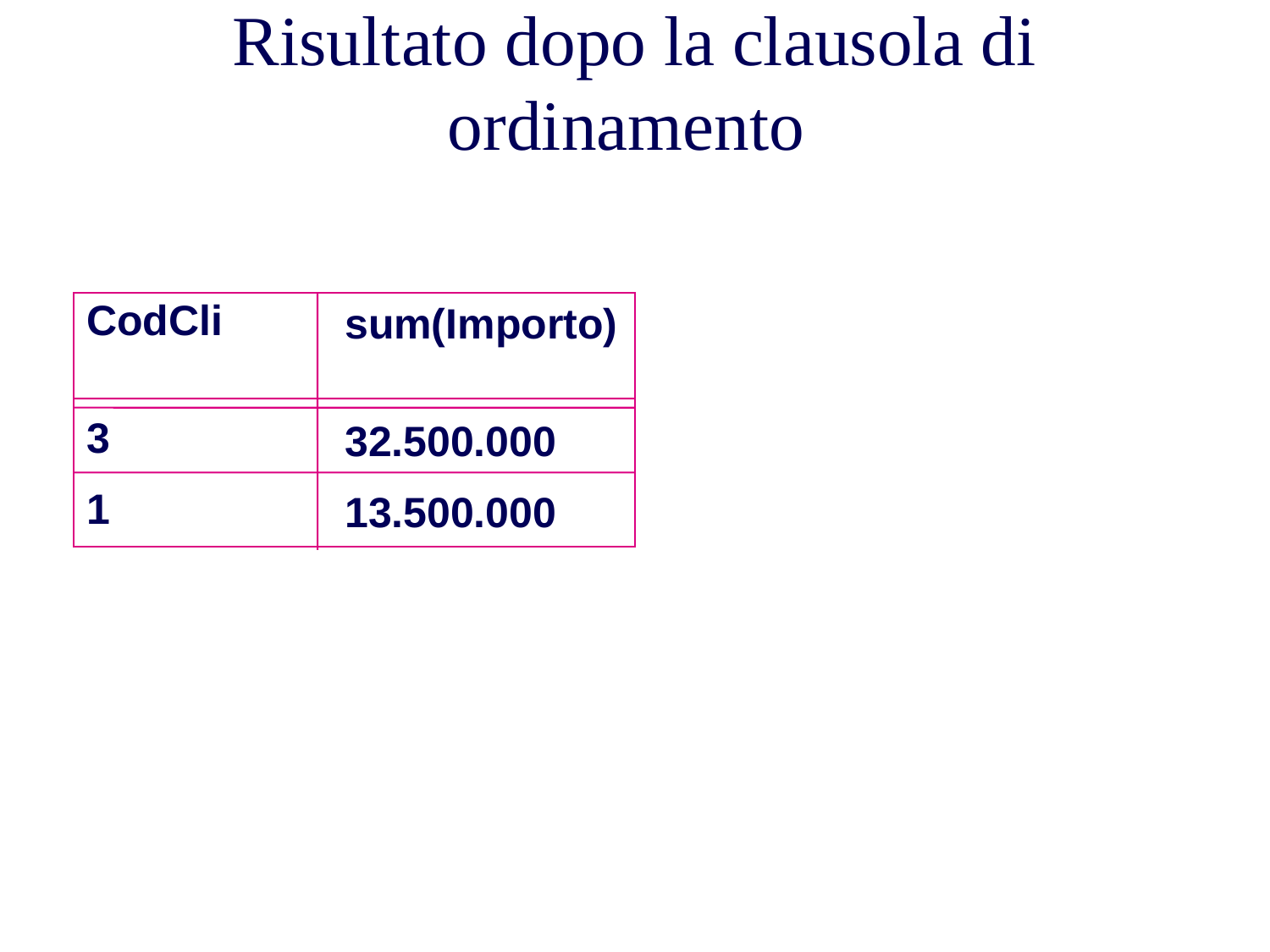

# Risultato dopo la clausola di ordinamento

CodCli

3
1

sum(Importo)

32.500.000
13.500.000